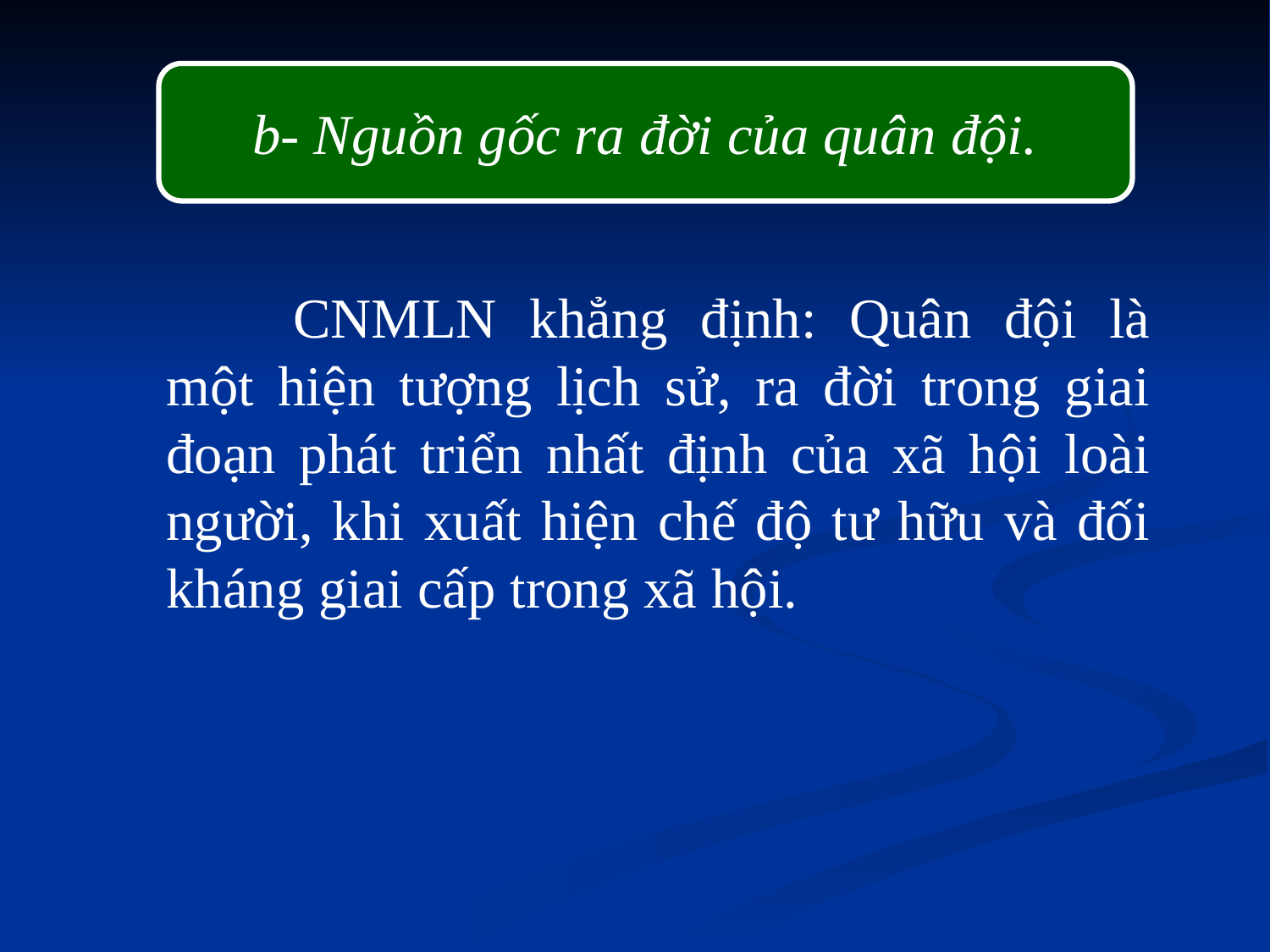

b- Nguồn gốc ra đời của quân đội.
		CNMLN khẳng định: Quân đội là một hiện tượng lịch sử, ra đời trong giai đoạn phát triển nhất định của xã hội loài người, khi xuất hiện chế độ tư hữu và đối kháng giai cấp trong xã hội.